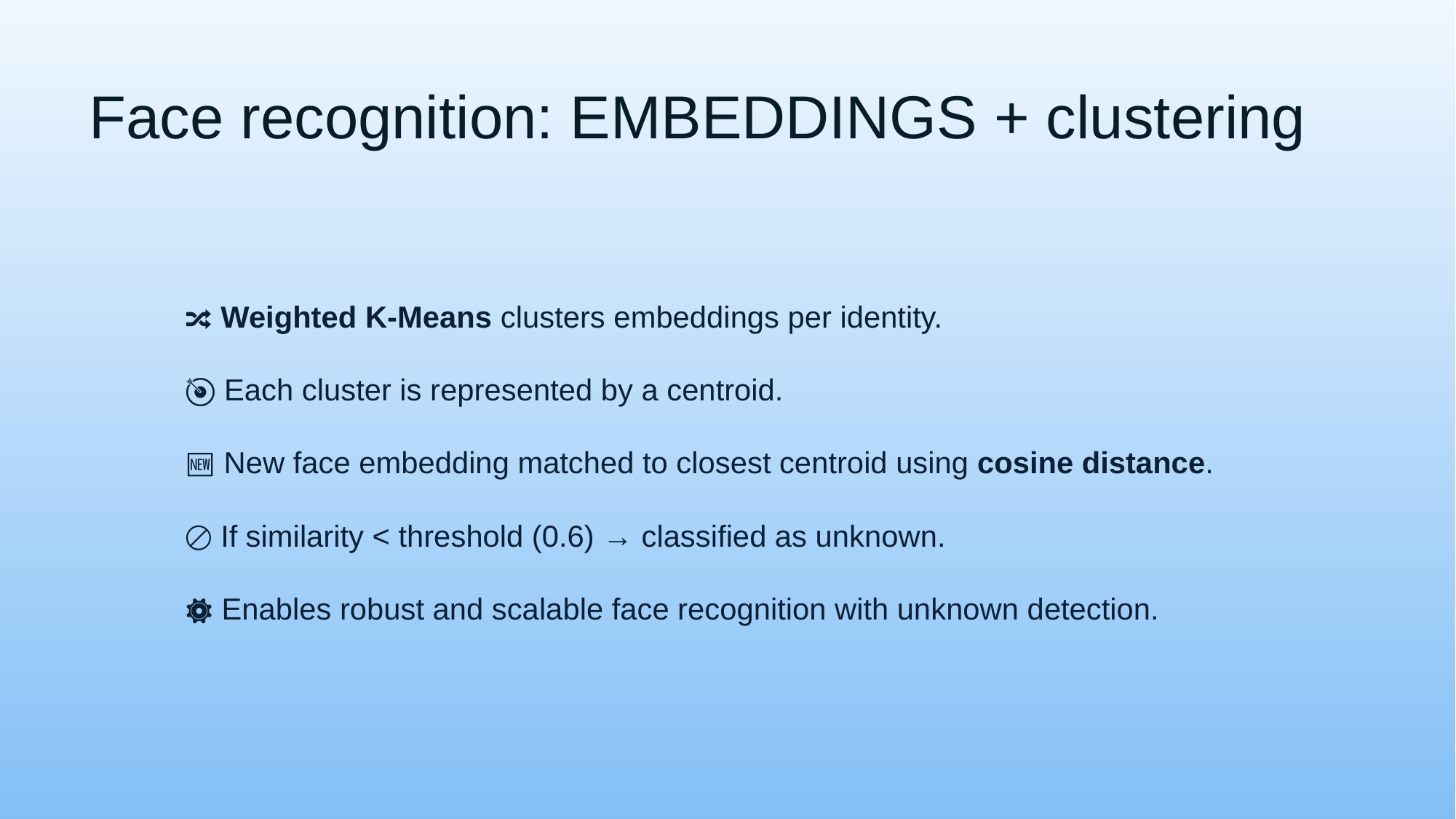

# Face recognition: EMBEDDINGS + clustering
🔀 Weighted K-Means clusters embeddings per identity.
🎯 Each cluster is represented by a centroid.
🆕 New face embedding matched to closest centroid using cosine distance.
🚫 If similarity < threshold (0.6) → classified as unknown.
⚙️ Enables robust and scalable face recognition with unknown detection.